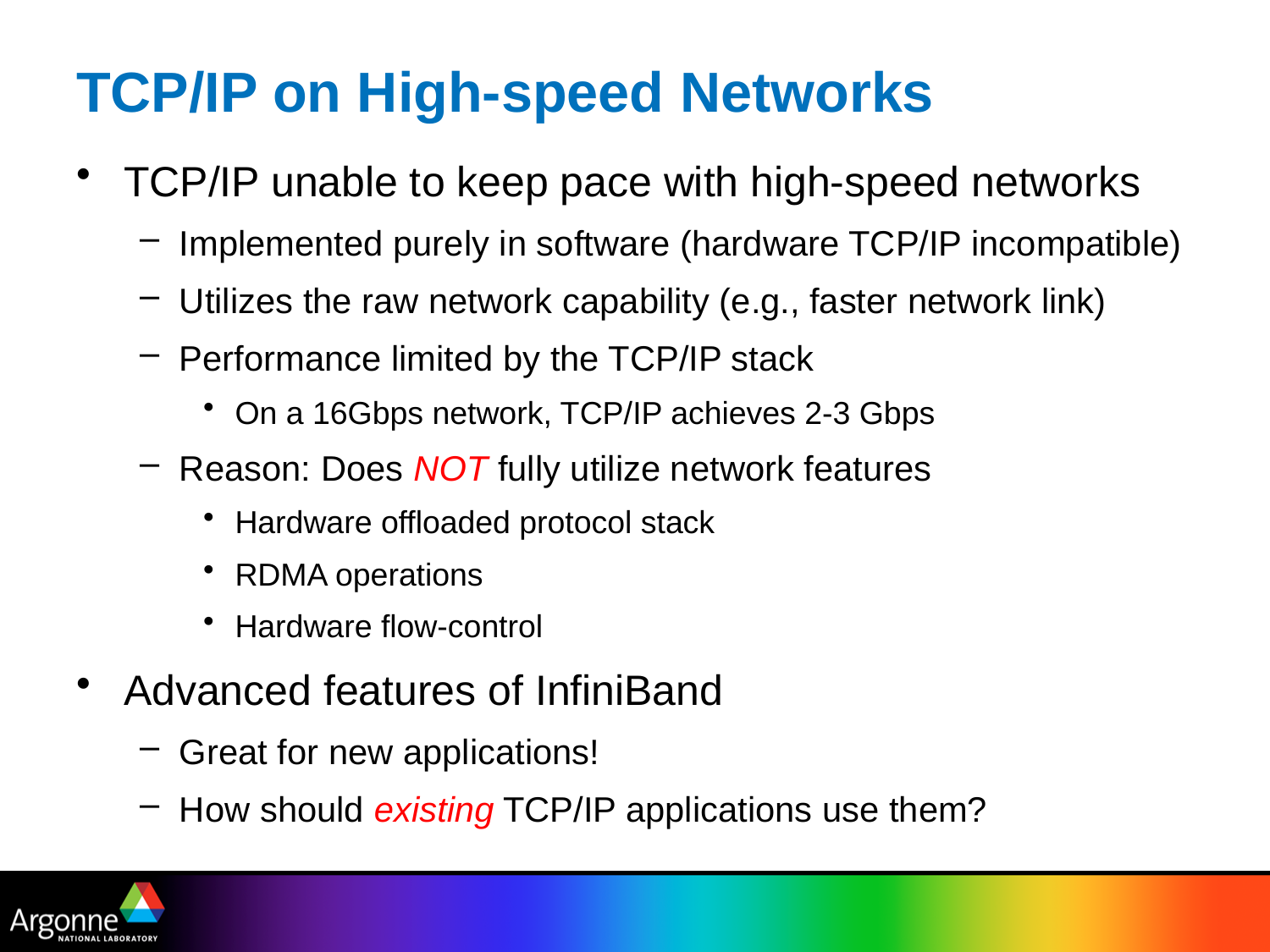

# TCP/IP on High-speed Networks
TCP/IP unable to keep pace with high-speed networks
Implemented purely in software (hardware TCP/IP incompatible)
Utilizes the raw network capability (e.g., faster network link)
Performance limited by the TCP/IP stack
On a 16Gbps network, TCP/IP achieves 2-3 Gbps
Reason: Does NOT fully utilize network features
Hardware offloaded protocol stack
RDMA operations
Hardware flow-control
Advanced features of InfiniBand
Great for new applications!
How should existing TCP/IP applications use them?